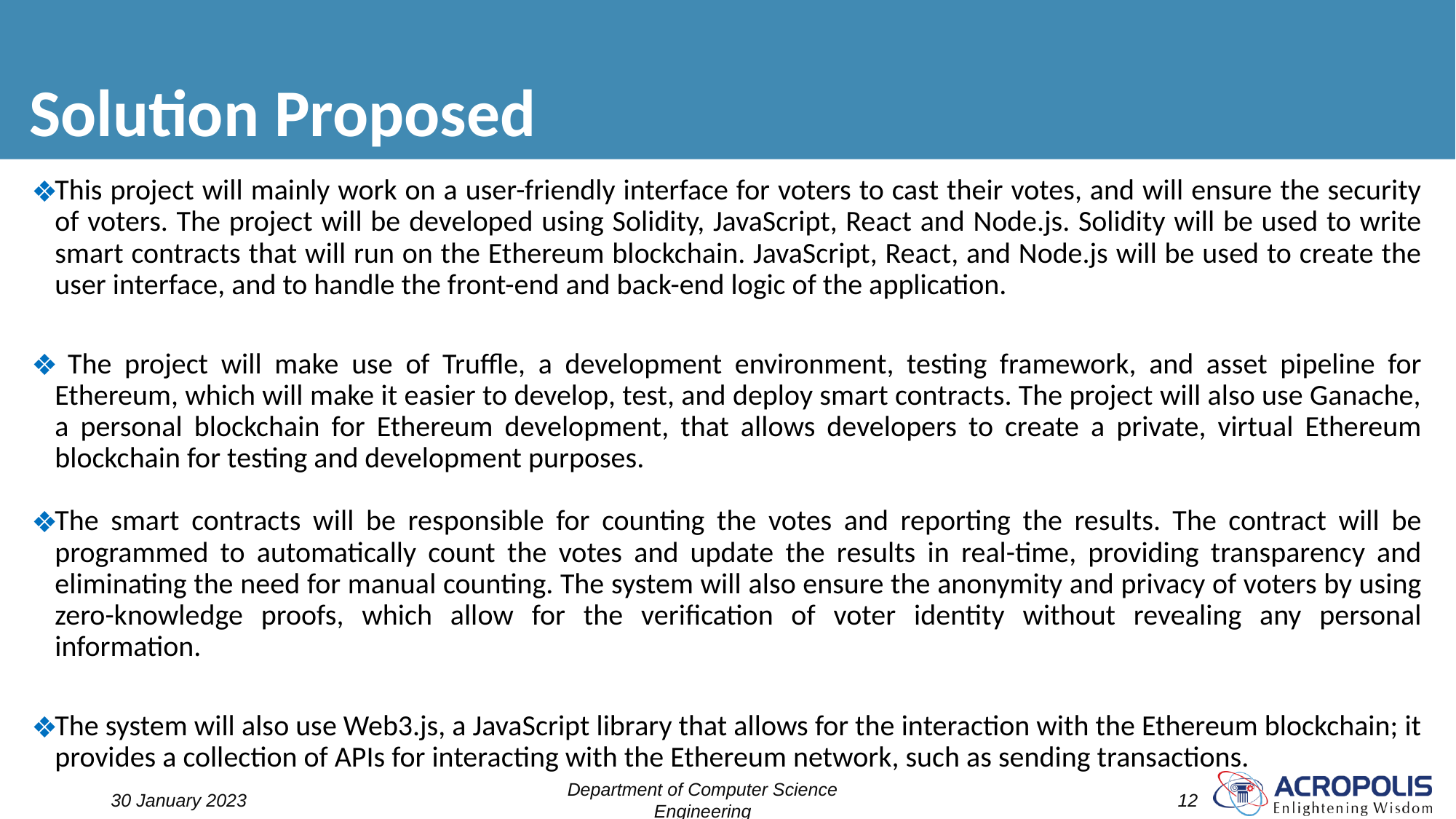

# Solution Proposed
This project will mainly work on a user-friendly interface for voters to cast their votes, and will ensure the security of voters. The project will be developed using Solidity, JavaScript, React and Node.js. Solidity will be used to write smart contracts that will run on the Ethereum blockchain. JavaScript, React, and Node.js will be used to create the user interface, and to handle the front-end and back-end logic of the application.

 The project will make use of Truffle, a development environment, testing framework, and asset pipeline for Ethereum, which will make it easier to develop, test, and deploy smart contracts. The project will also use Ganache, a personal blockchain for Ethereum development, that allows developers to create a private, virtual Ethereum blockchain for testing and development purposes.

The smart contracts will be responsible for counting the votes and reporting the results. The contract will be programmed to automatically count the votes and update the results in real-time, providing transparency and eliminating the need for manual counting. The system will also ensure the anonymity and privacy of voters by using zero-knowledge proofs, which allow for the verification of voter identity without revealing any personal information.

The system will also use Web3.js, a JavaScript library that allows for the interaction with the Ethereum blockchain; it provides a collection of APIs for interacting with the Ethereum network, such as sending transactions.

30 January 2023
Department of Computer Science Engineering
12